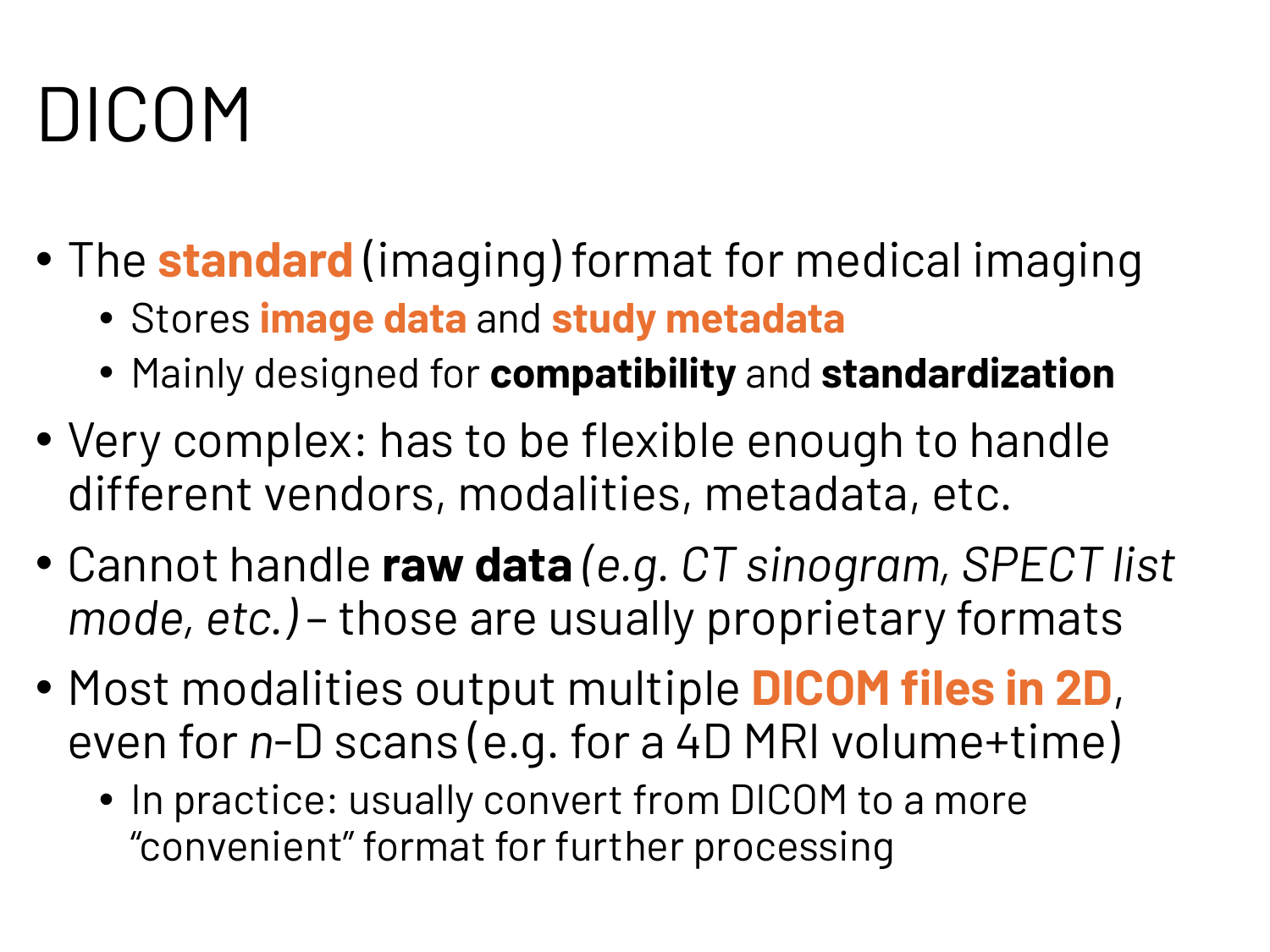

# DICOM
The standard (imaging) format for medical imaging
Stores image data and study metadata
Mainly designed for compatibility and standardization
Very complex: has to be flexible enough to handle different vendors, modalities, metadata, etc.
Cannot handle raw data (e.g. CT sinogram, SPECT list mode, etc.) – those are usually proprietary formats
Most modalities output multiple DICOM files in 2D,
even for n-D scans (e.g. for a 4D MRI volume+time)
In practice: usually convert from DICOM to a more “convenient” format for further processing